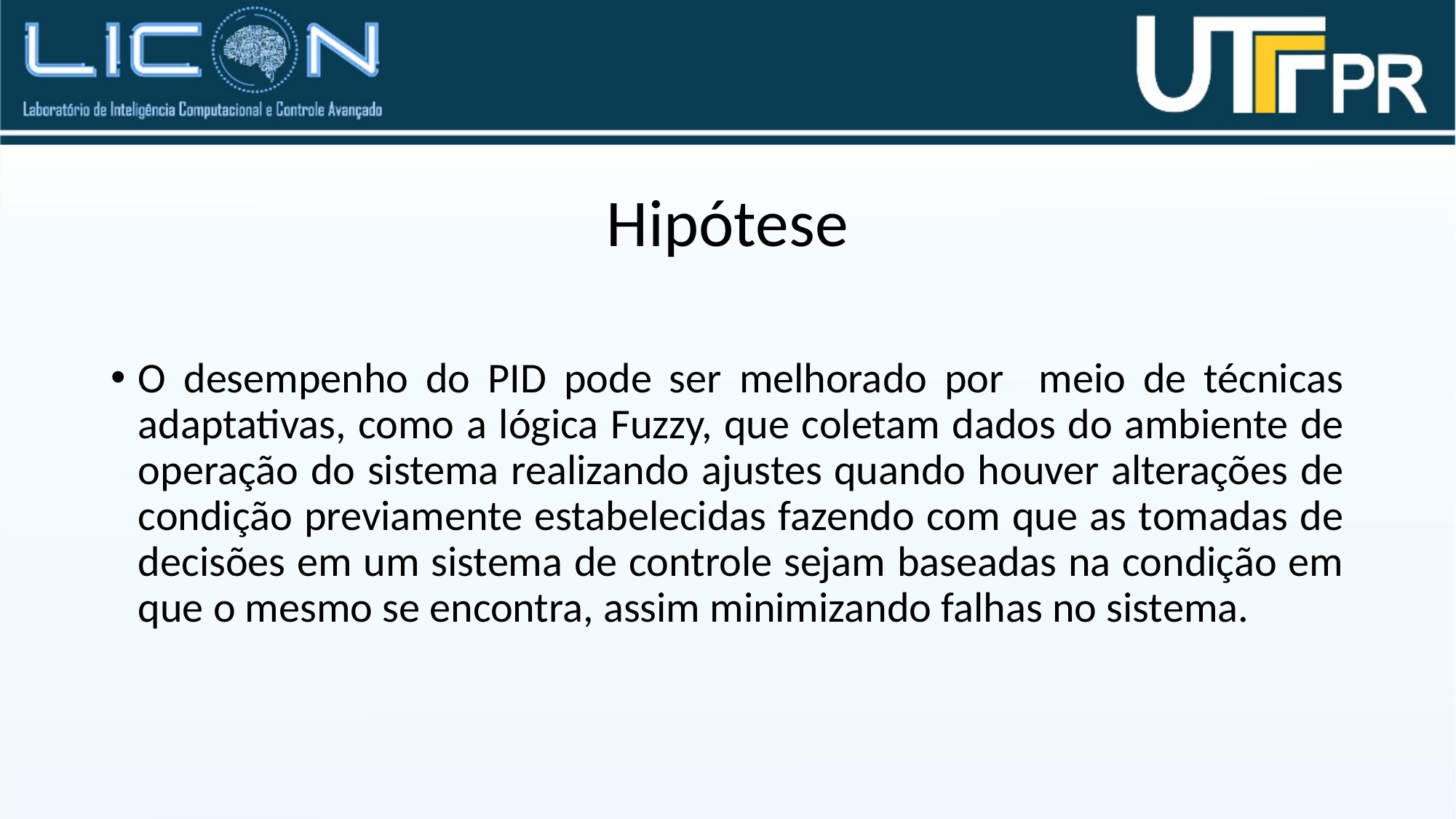

# Hipótese
O desempenho do PID pode ser melhorado por  meio de técnicas adaptativas, como a lógica Fuzzy, que coletam dados do ambiente de operação do sistema realizando ajustes quando houver alterações de condição previamente estabelecidas fazendo com que as tomadas de decisões em um sistema de controle sejam baseadas na condição em que o mesmo se encontra, assim minimizando falhas no sistema.